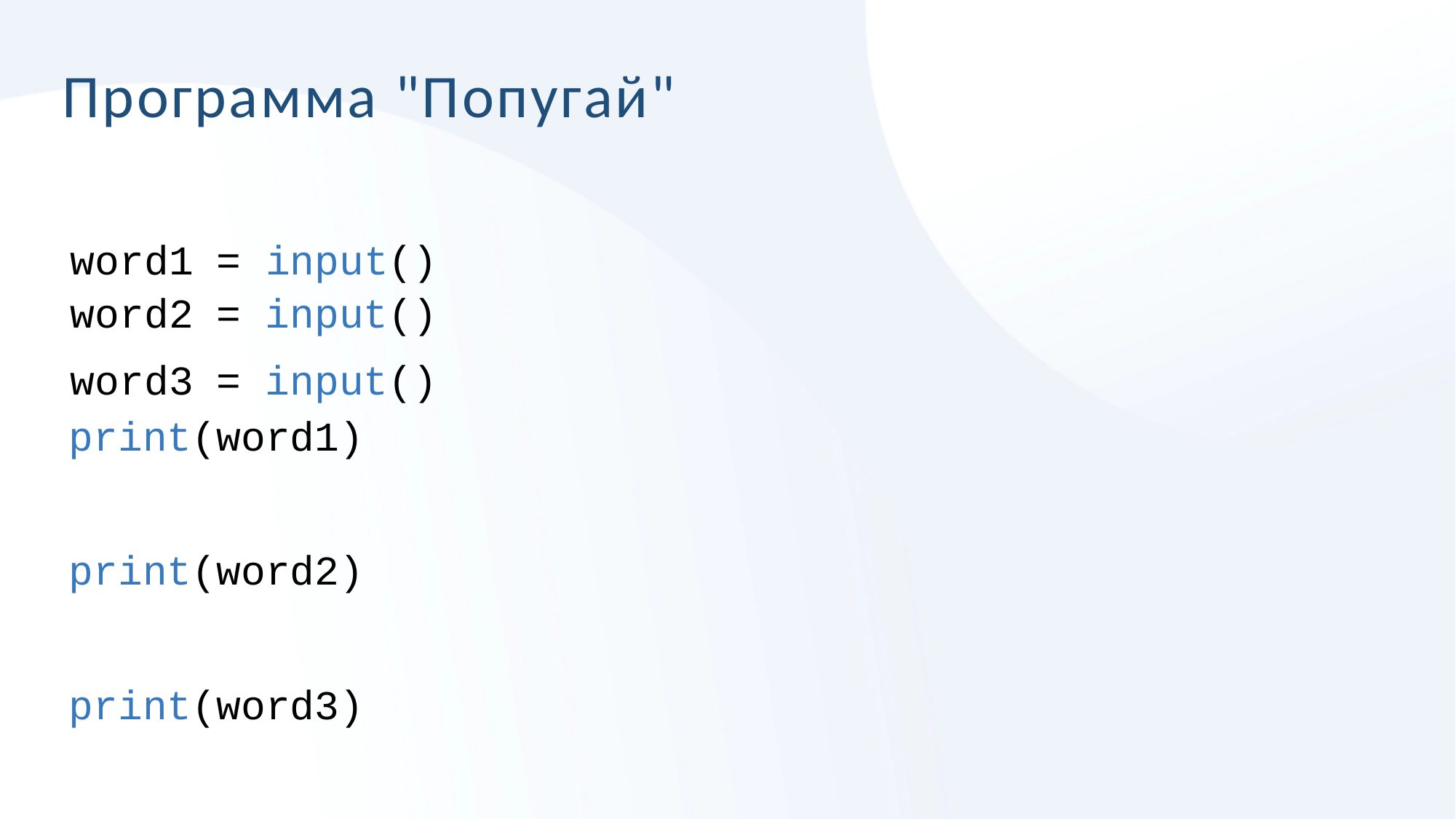

# Программа "Попугай"
| word1 | = | input() |
| --- | --- | --- |
| word2 | = | input() |
| word3 | = | input() |
print(word1)  print(word2)  print(word3)